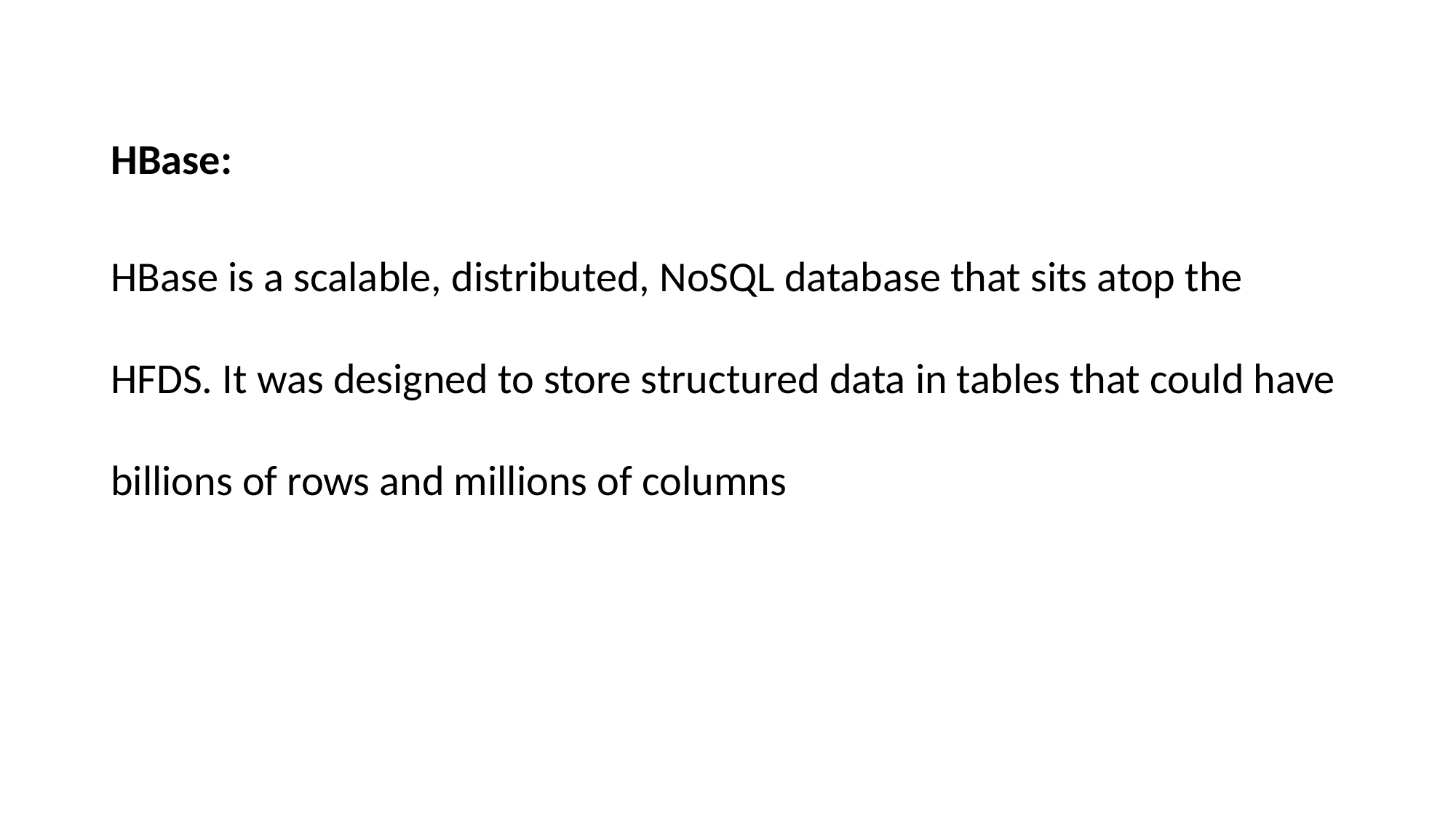

HBase:
HBase is a scalable, distributed, NoSQL database that sits atop the HFDS. It was designed to store structured data in tables that could have billions of rows and millions of columns